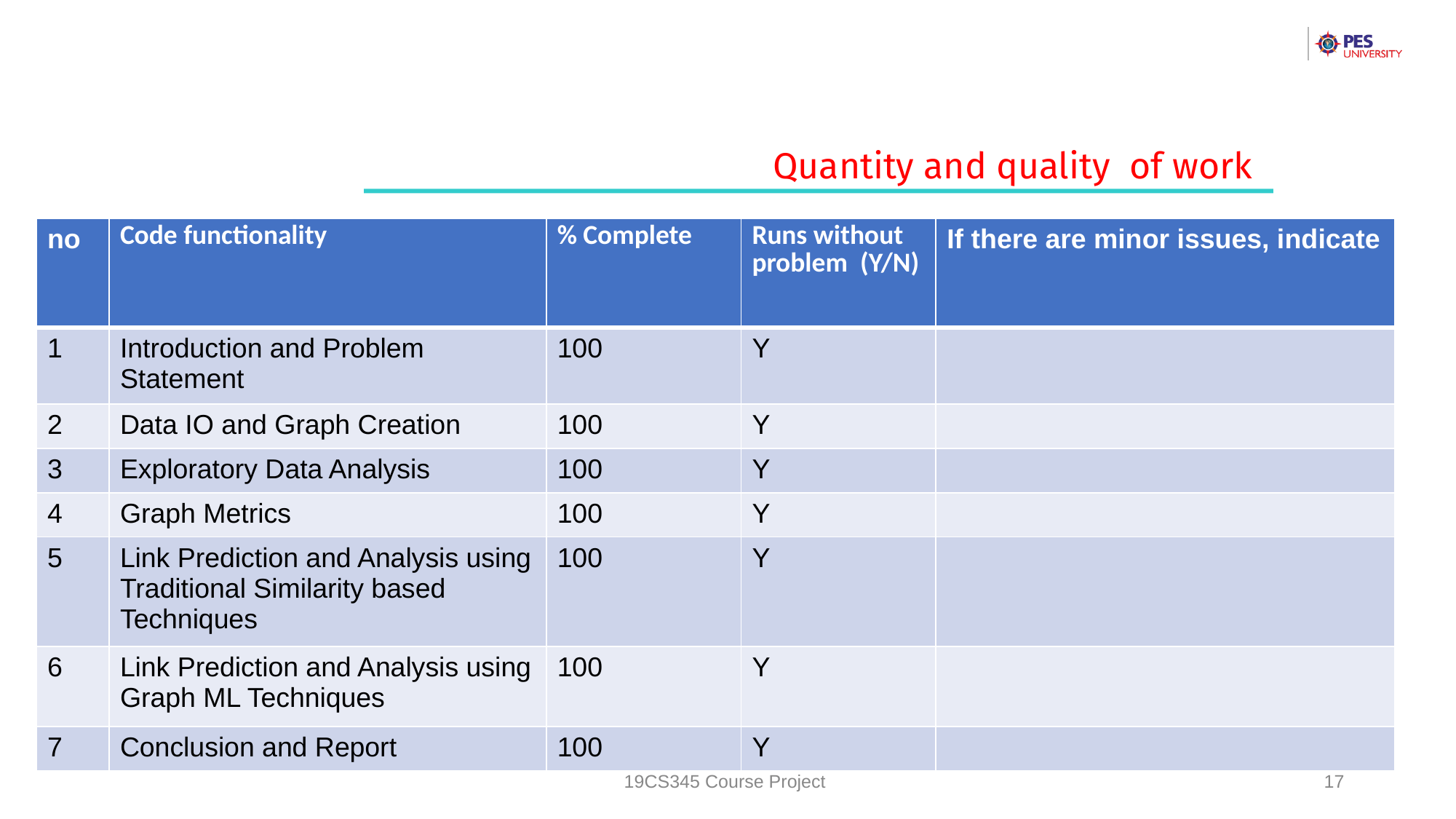

Quantity and quality  of work

| no | Code functionality | % Complete | Runs without problem (Y/N) | If there are minor issues, indicate |
| --- | --- | --- | --- | --- |
| 1 | Introduction and Problem Statement | 100 | Y |  |
| 2 | Data IO and Graph Creation | 100 | Y |  |
| 3 | Exploratory Data Analysis | 100 | Y |  |
| 4 | Graph Metrics | 100 | Y |  |
| 5 | Link Prediction and Analysis using Traditional Similarity based Techniques | 100 | Y |  |
| 6 | Link Prediction and Analysis using Graph ML Techniques | 100 | Y |  |
| 7 | Conclusion and Report | 100 | Y |  |
19CS345 Course Project
17